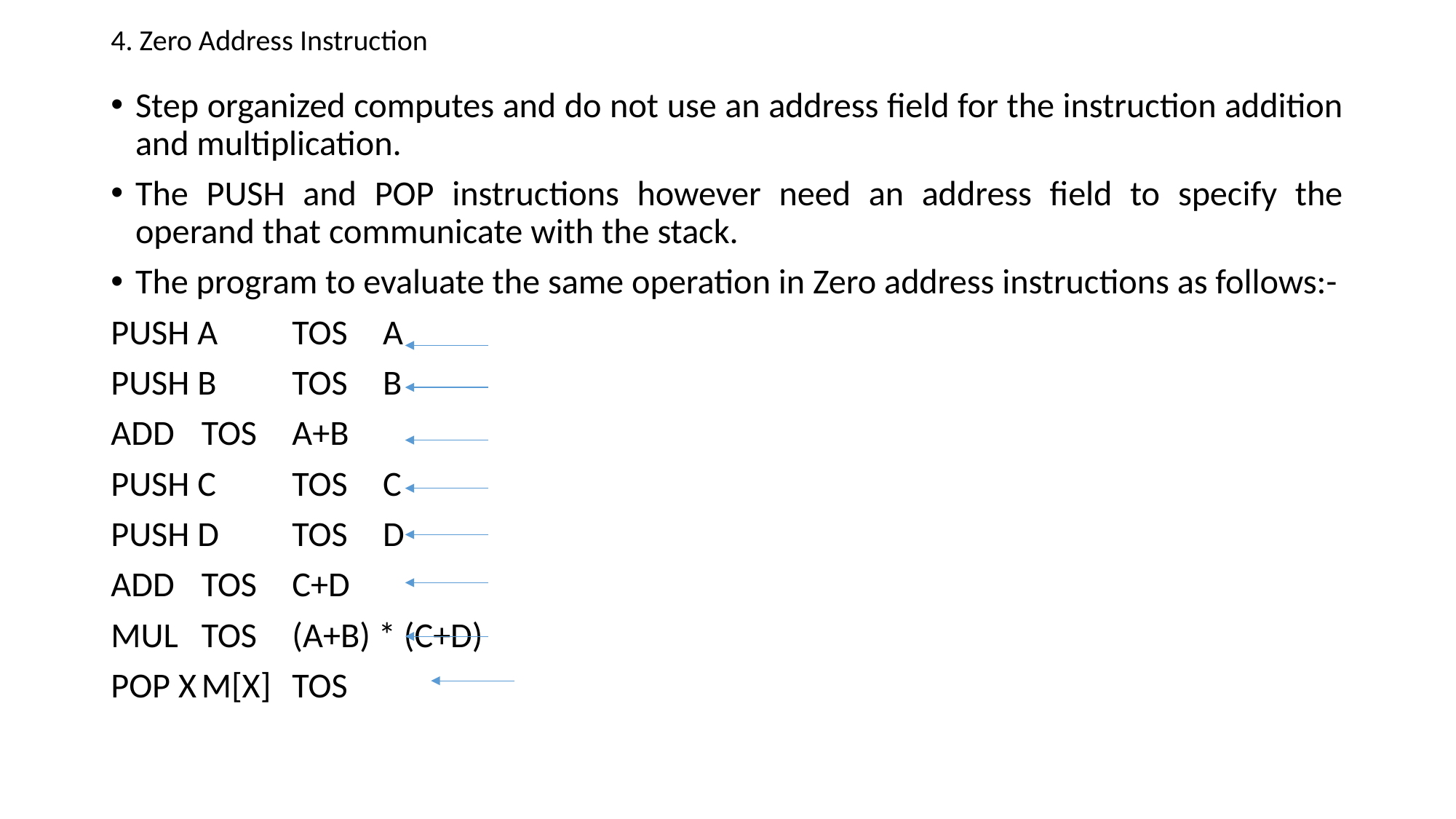

# 4. Zero Address Instruction
Step organized computes and do not use an address field for the instruction addition and multiplication.
The PUSH and POP instructions however need an address field to specify the operand that communicate with the stack.
The program to evaluate the same operation in Zero address instructions as follows:-
PUSH A	TOS		A
PUSH B	TOS		B
ADD		TOS		A+B
PUSH C	TOS		C
PUSH D	TOS		D
ADD		TOS		C+D
MUL		TOS		(A+B) * (C+D)
POP X		M[X]		TOS